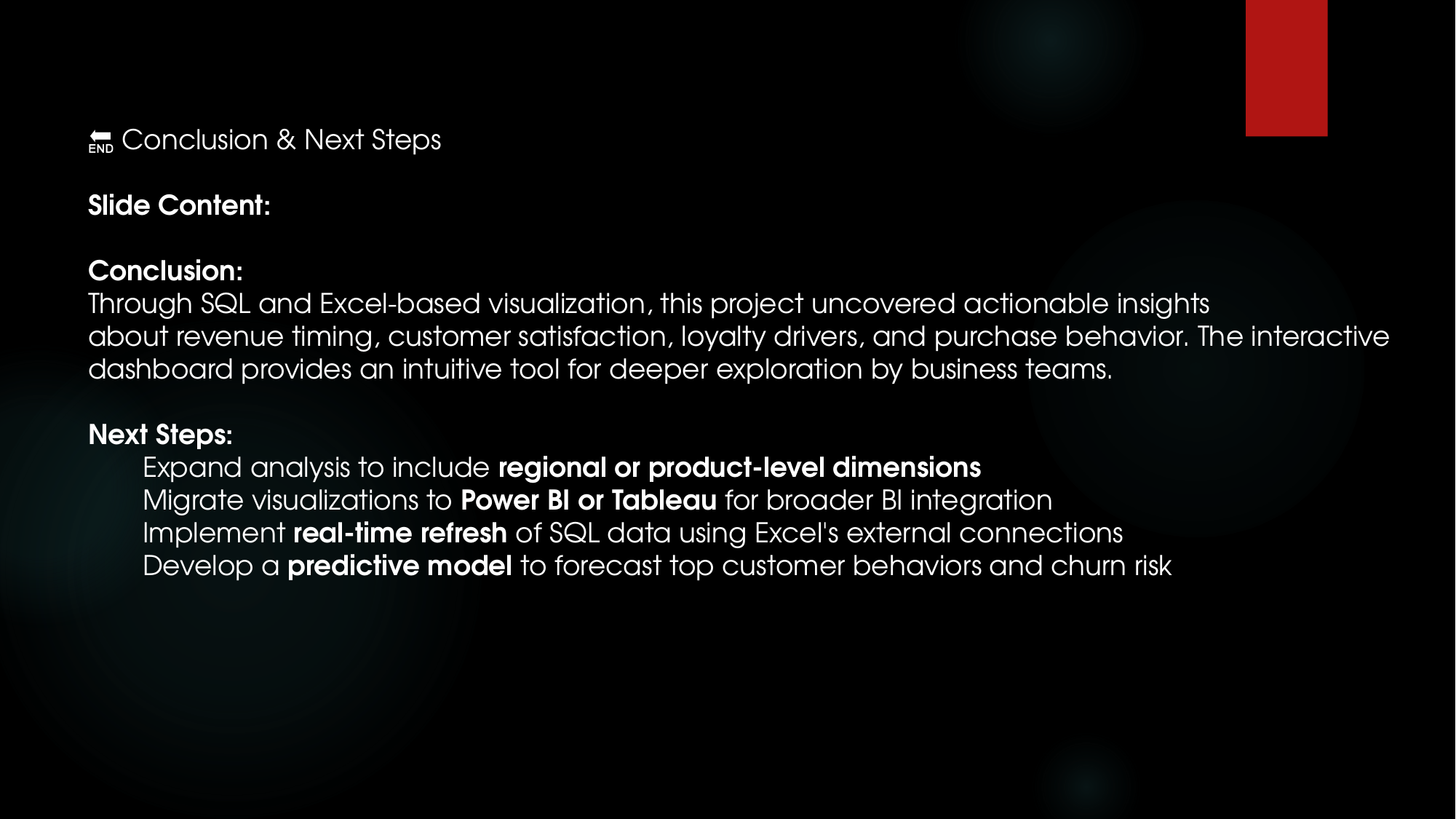

🔚 Conclusion & Next Steps

Slide Content:

Conclusion:
Through SQL and Excel-based visualization, this project uncovered actionable insights
about revenue timing, customer satisfaction, loyalty drivers, and purchase behavior. The interactive dashboard provides an intuitive tool for deeper exploration by business teams.

Next Steps:
Expand analysis to include regional or product-level dimensions
Migrate visualizations to Power BI or Tableau for broader BI integration
Implement real-time refresh of SQL data using Excel's external connections
Develop a predictive model to forecast top customer behaviors and churn risk

#